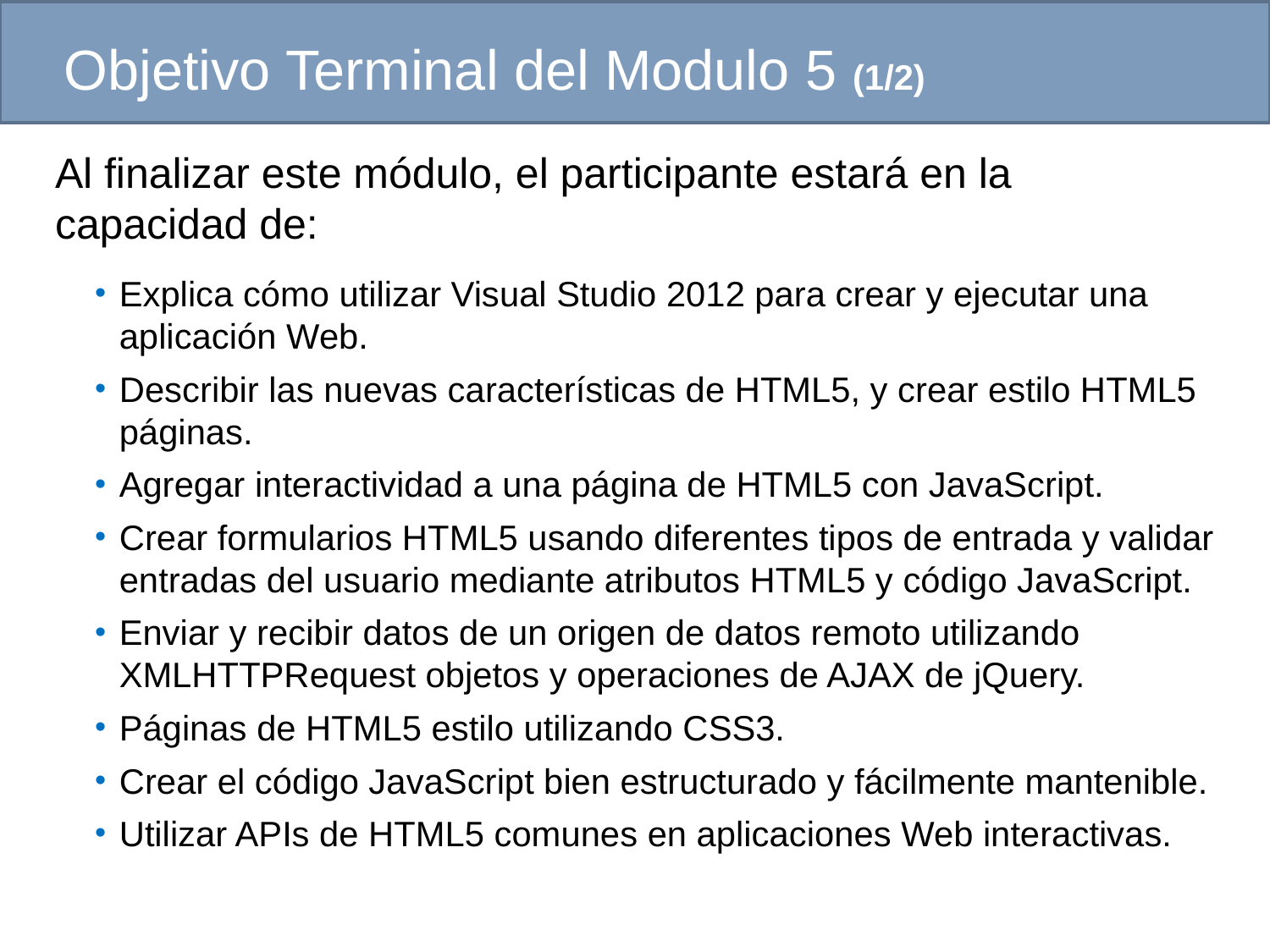

# Objetivo Terminal del Modulo 5 (1/2)
Al finalizar este módulo, el participante estará en la capacidad de:
Explica cómo utilizar Visual Studio 2012 para crear y ejecutar una aplicación Web.
Describir las nuevas características de HTML5, y crear estilo HTML5 páginas.
Agregar interactividad a una página de HTML5 con JavaScript.
Crear formularios HTML5 usando diferentes tipos de entrada y validar entradas del usuario mediante atributos HTML5 y código JavaScript.
Enviar y recibir datos de un origen de datos remoto utilizando XMLHTTPRequest objetos y operaciones de AJAX de jQuery.
Páginas de HTML5 estilo utilizando CSS3.
Crear el código JavaScript bien estructurado y fácilmente mantenible.
Utilizar APIs de HTML5 comunes en aplicaciones Web interactivas.